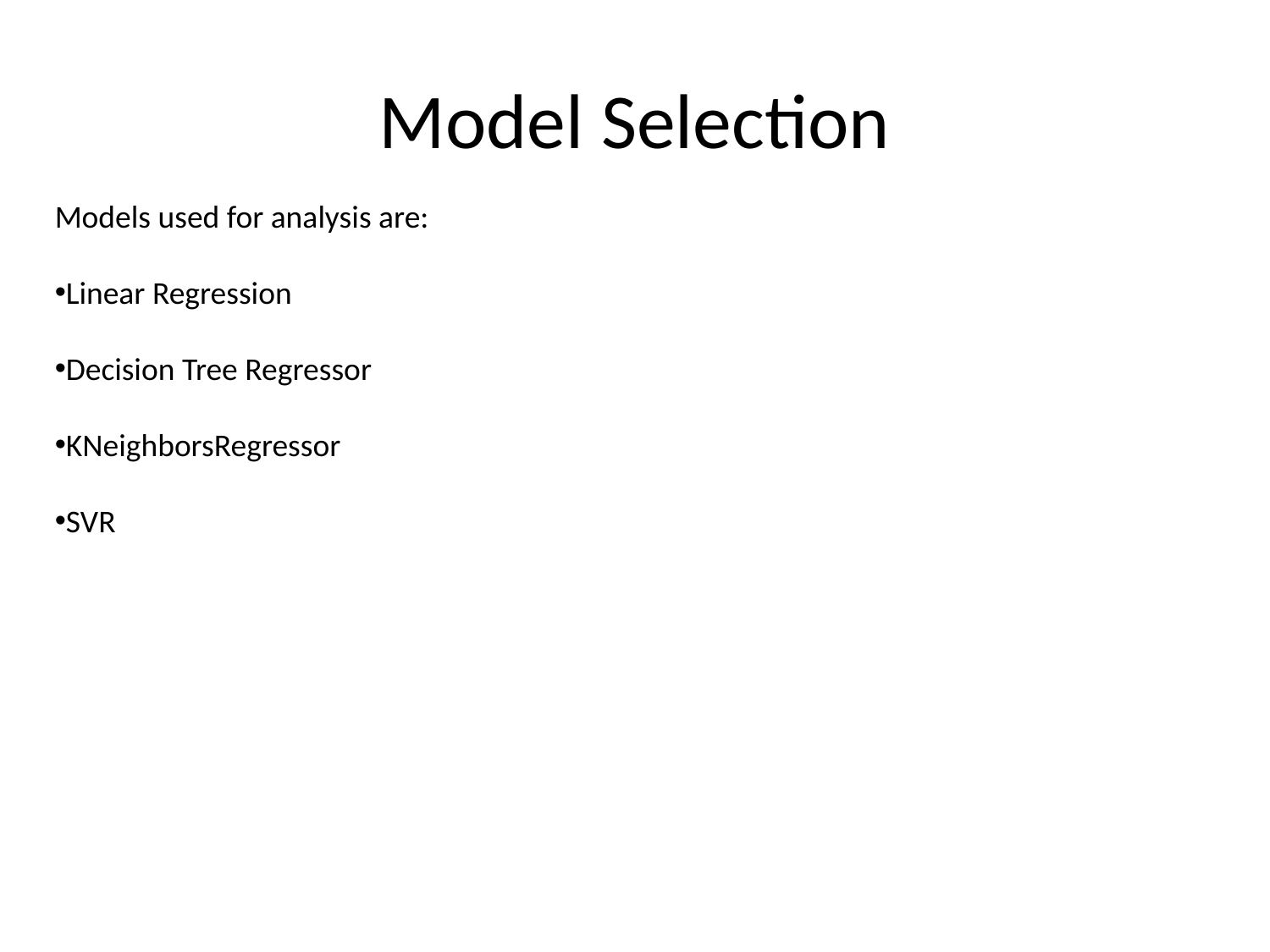

# Model Selection
Models used for analysis are:

Linear Regression

Decision Tree Regressor

KNeighborsRegressor

SVR